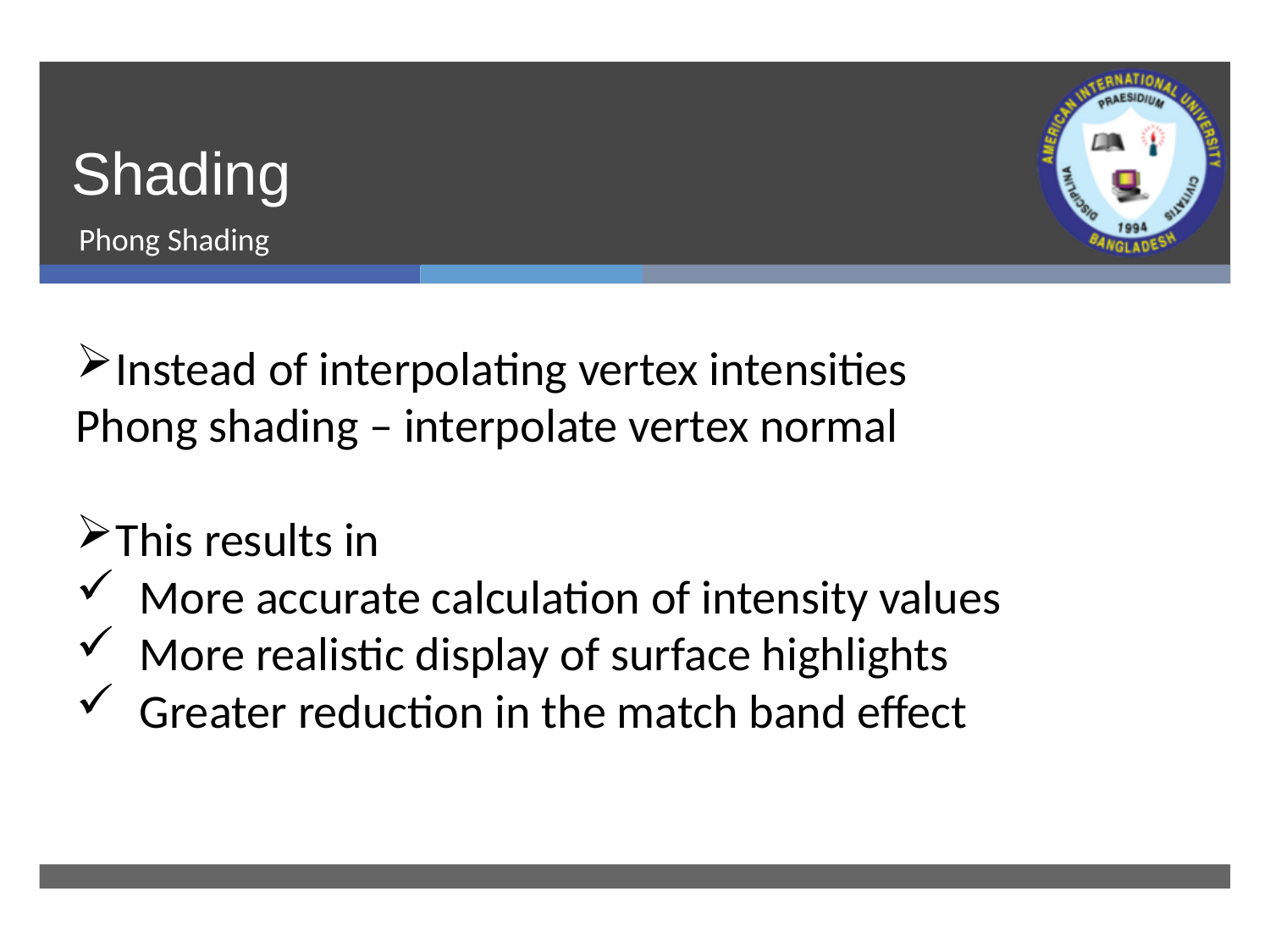

# Shading
Phong Shading

Instead of interpolating vertex intensities
Phong shading – interpolate vertex normal

This results in
More accurate calculation of intensity values
More realistic display of surface highlights
Greater reduction in the match band effect